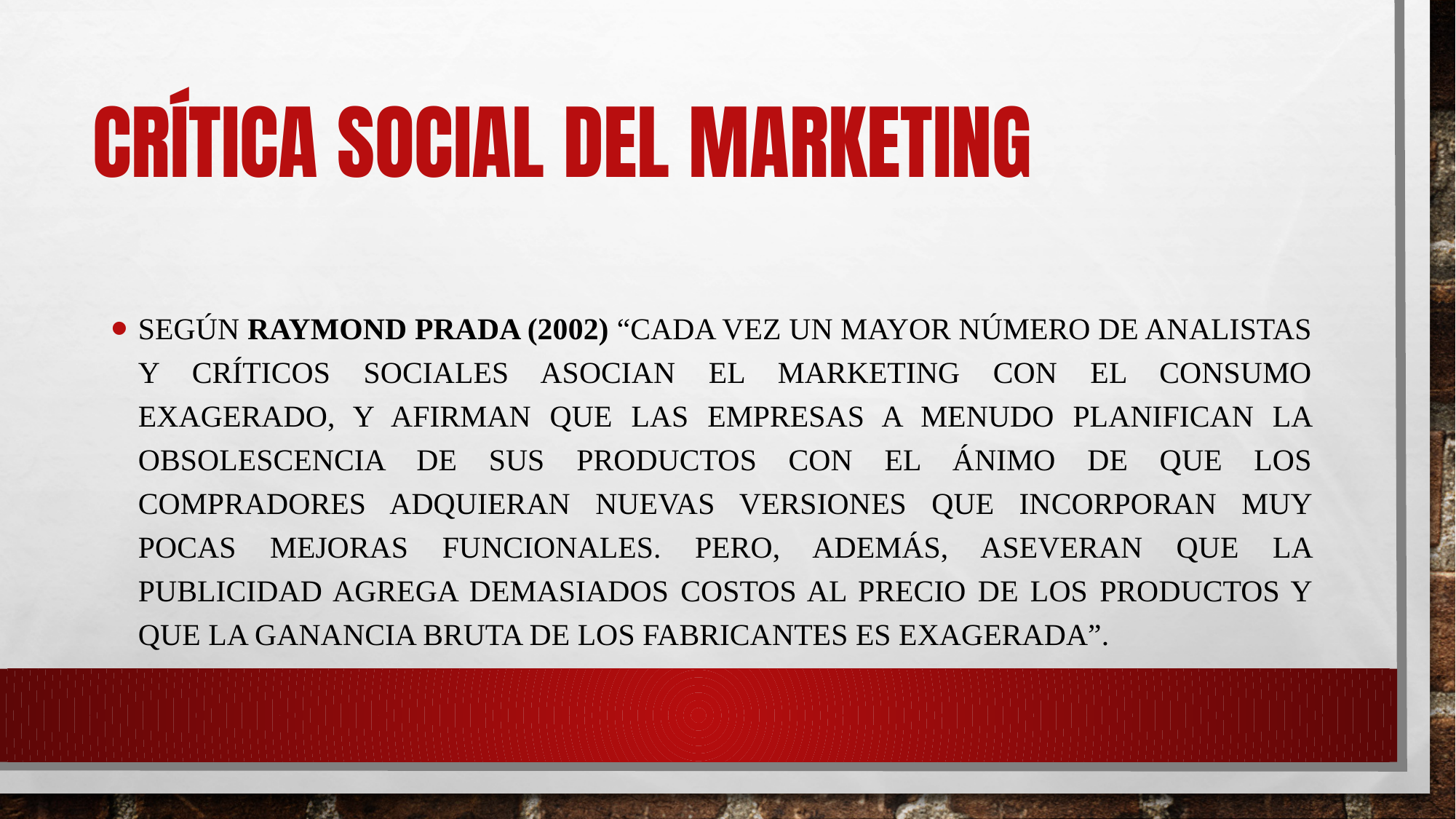

# CRÍTICA SOCIAL DEL MARKETING
Según RAYMOND prada (2002) “Cada vez un mayor número de analistas y críticos sociales asocian el marketing con el consumo exagerado, y afirman que las empresas a menudo planifican la obsolescencia de sus productos con el ánimo de que los compradores adquieran nuevas versiones que incorporan muy pocas mejoras funcionales. Pero, además, aseveran que la publicidad agrega demasiados costos al precio de los productos y que la ganancia bruta de los fabricantes es exagerada”.